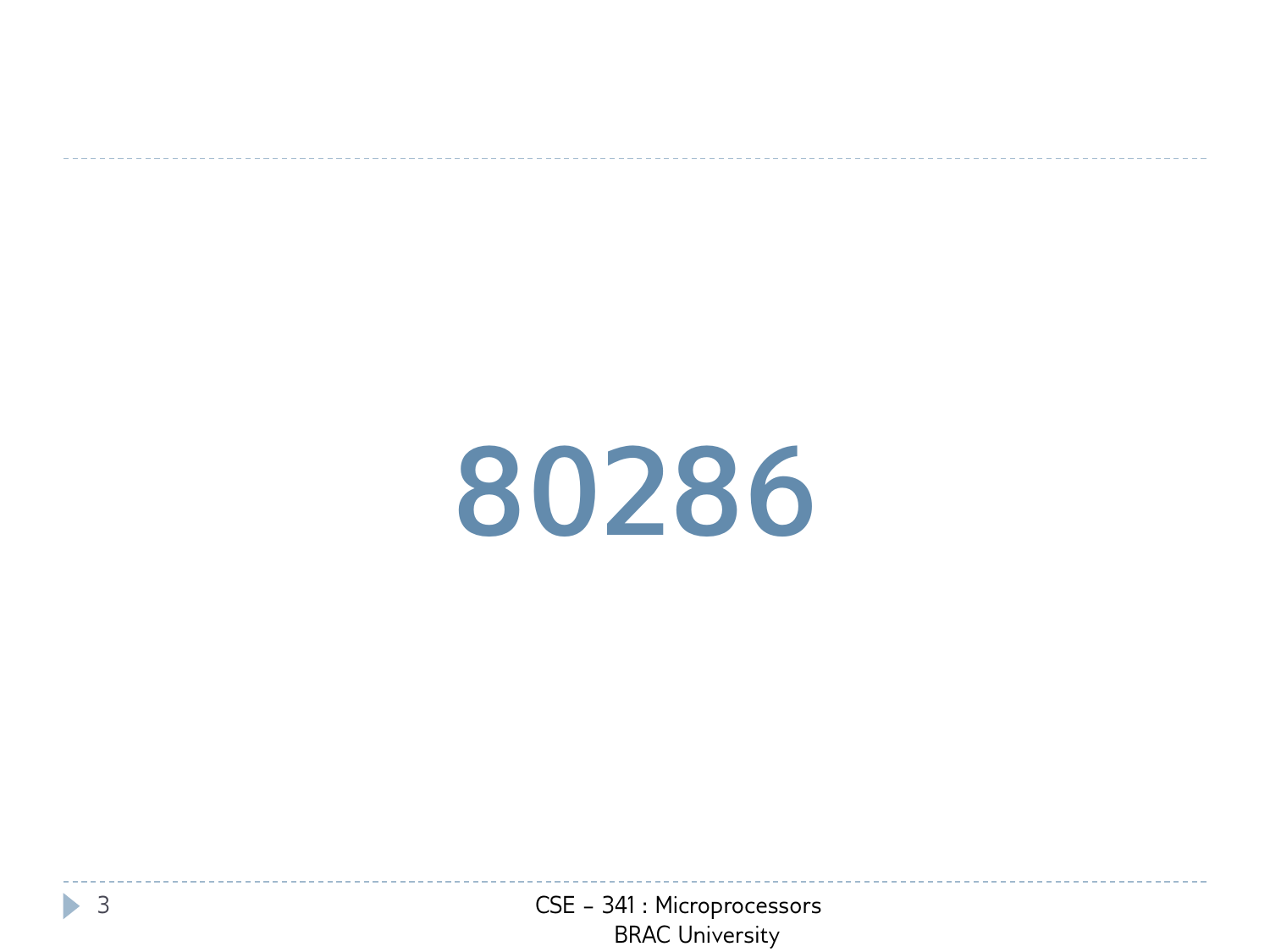

80286
CSE – 341 : Microprocessors
    BRAC University
3